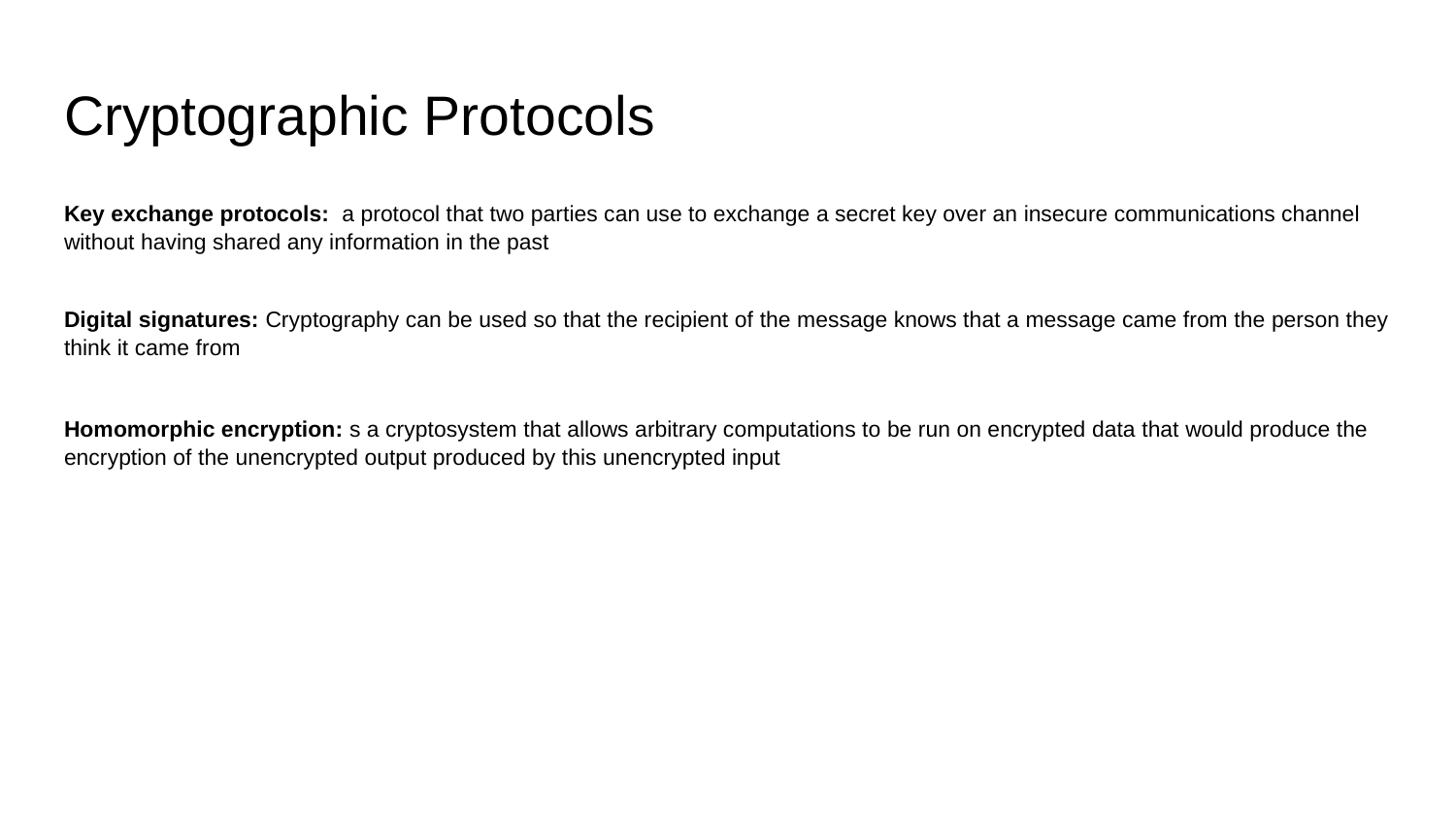

# Cryptographic Protocols
Key exchange protocols:  a protocol that two parties can use to exchange a secret key over an insecure communications channel without having shared any information in the past
Digital signatures: Cryptography can be used so that the recipient of the message knows that a message came from the person they think it came from
Homomorphic encryption: s a cryptosystem that allows arbitrary computations to be run on encrypted data that would produce the encryption of the unencrypted output produced by this unencrypted input